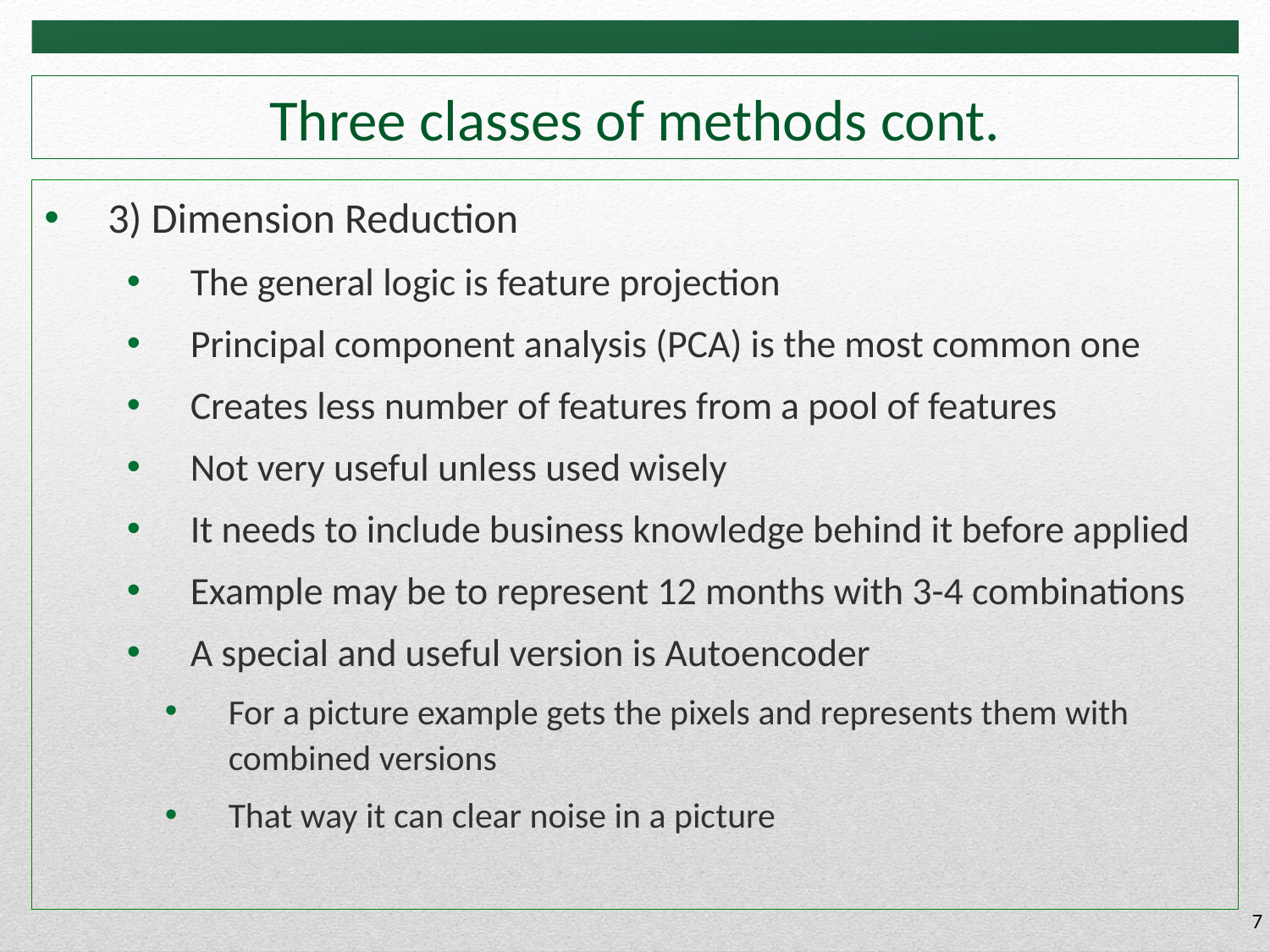

# Three classes of methods cont.
3) Dimension Reduction
The general logic is feature projection
Principal component analysis (PCA) is the most common one
Creates less number of features from a pool of features
Not very useful unless used wisely
It needs to include business knowledge behind it before applied
Example may be to represent 12 months with 3-4 combinations
A special and useful version is Autoencoder
For a picture example gets the pixels and represents them with combined versions
That way it can clear noise in a picture
7